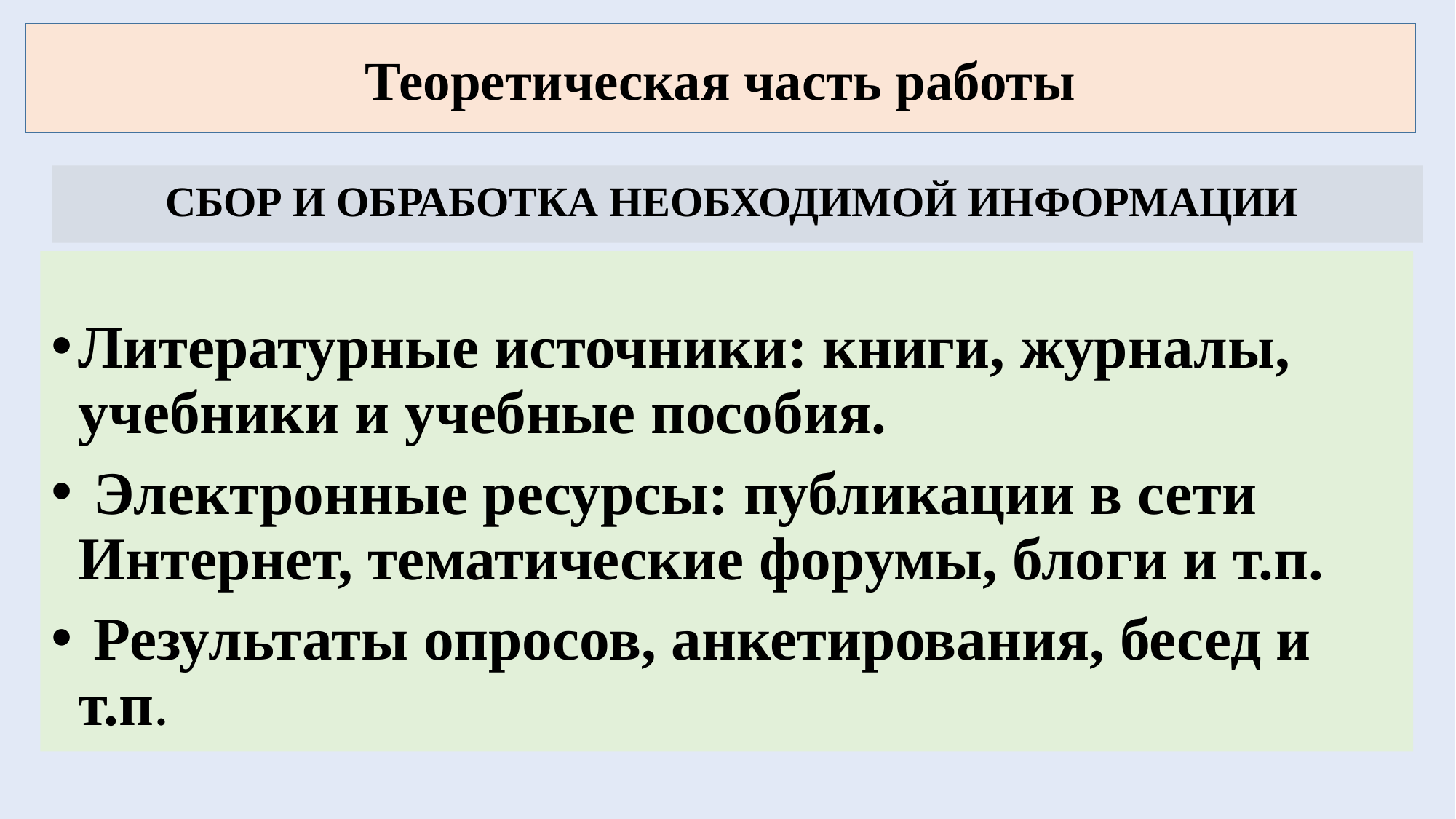

Теоретическая часть работы
# СБОР И ОБРАБОТКА НЕОБХОДИМОЙ ИНФОРМАЦИИ

Литературные источники: книги, журналы, учебники и учебные пособия.
 Электронные ресурсы: публикации в сети Интернет, тематические форумы, блоги и т.п.
 Результаты опросов, анкетирования, бесед и т.п.